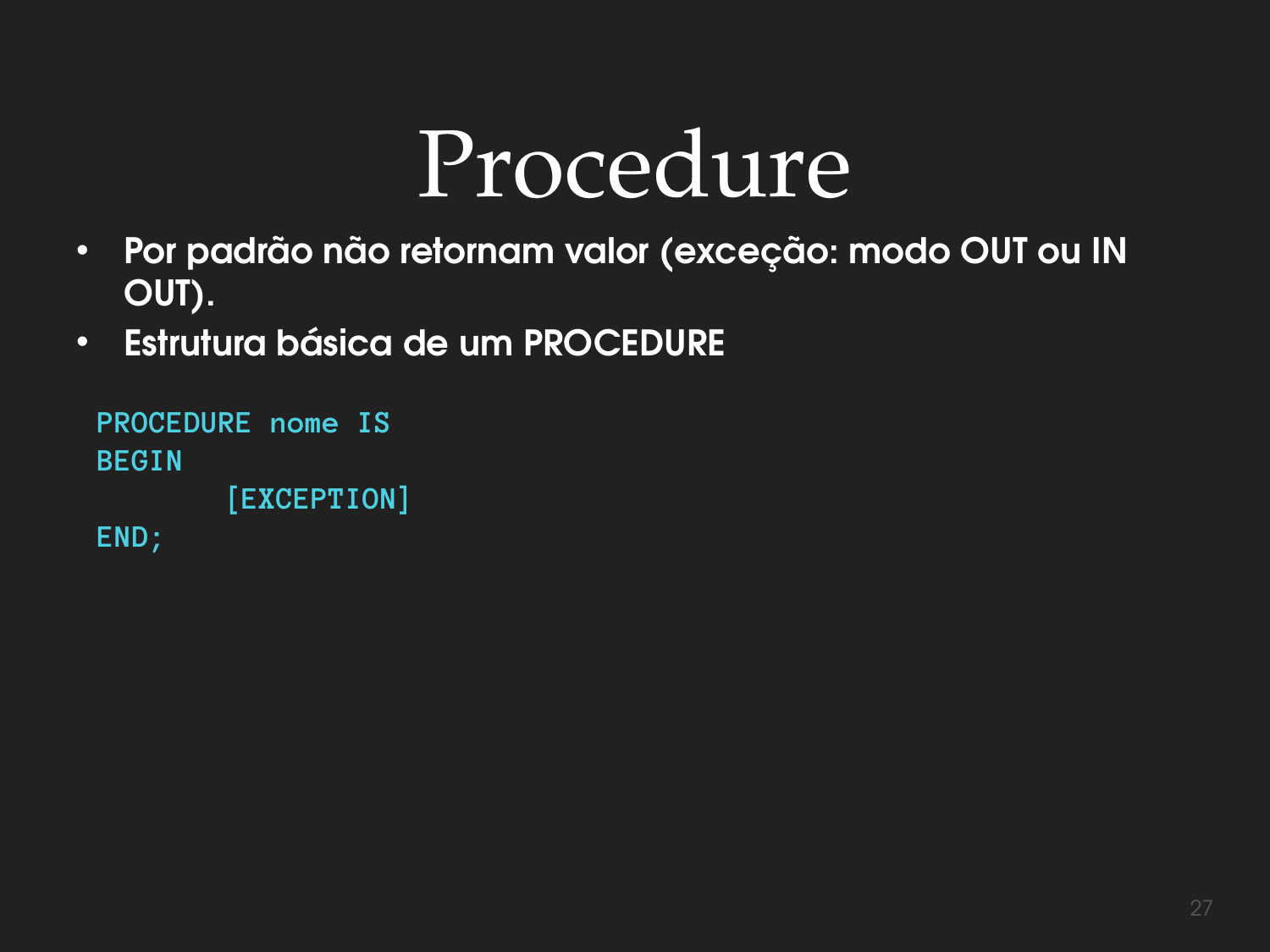

# Procedure
Por padrão não retornam valor (exceção: modo OUT ou IN OUT).
Estrutura básica de um PROCEDURE
PROCEDURE nome IS
BEGIN
	[EXCEPTION]
END;
27